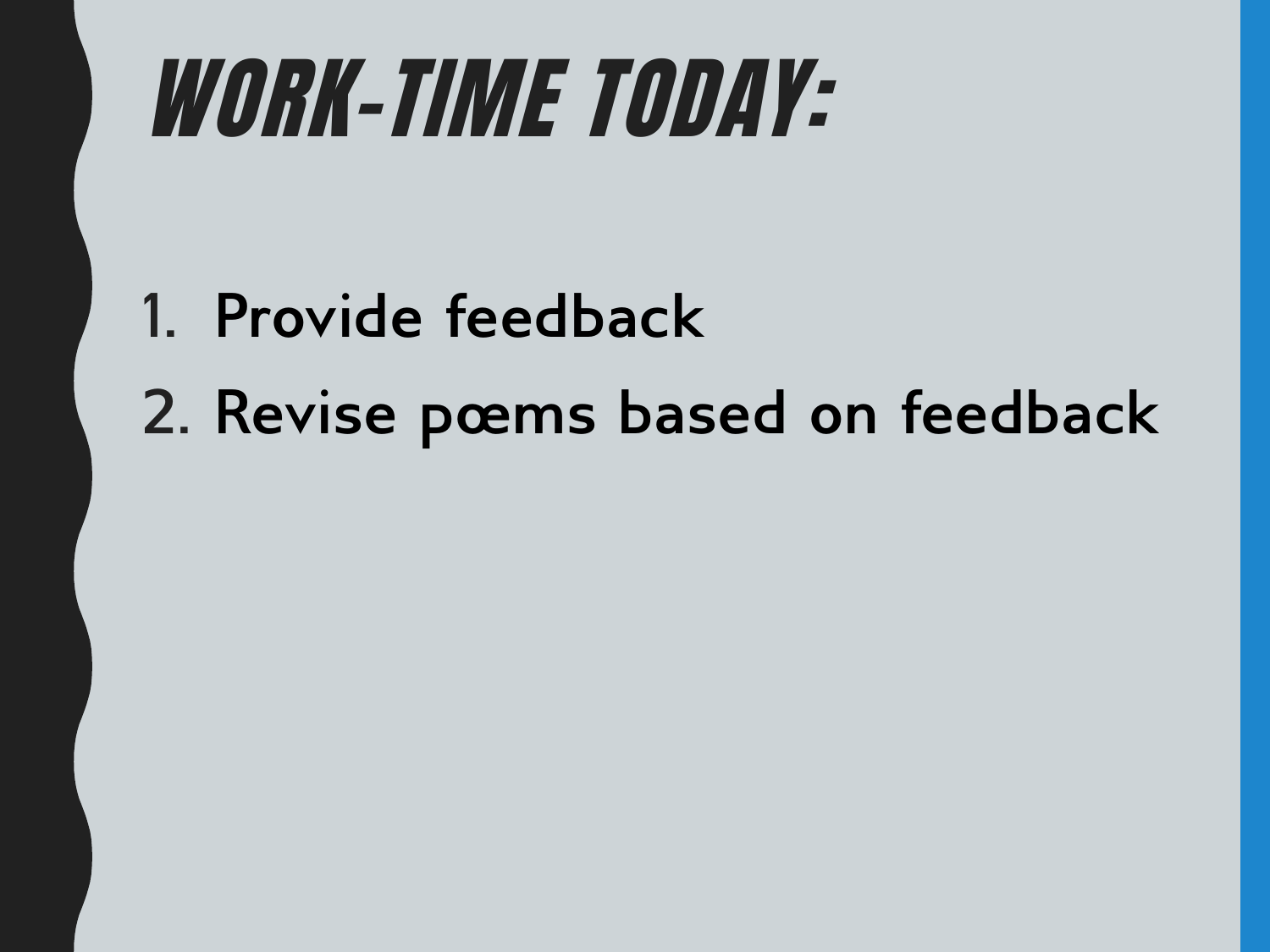

# Work-Time Today:
Provide feedback
Revise poems based on feedback